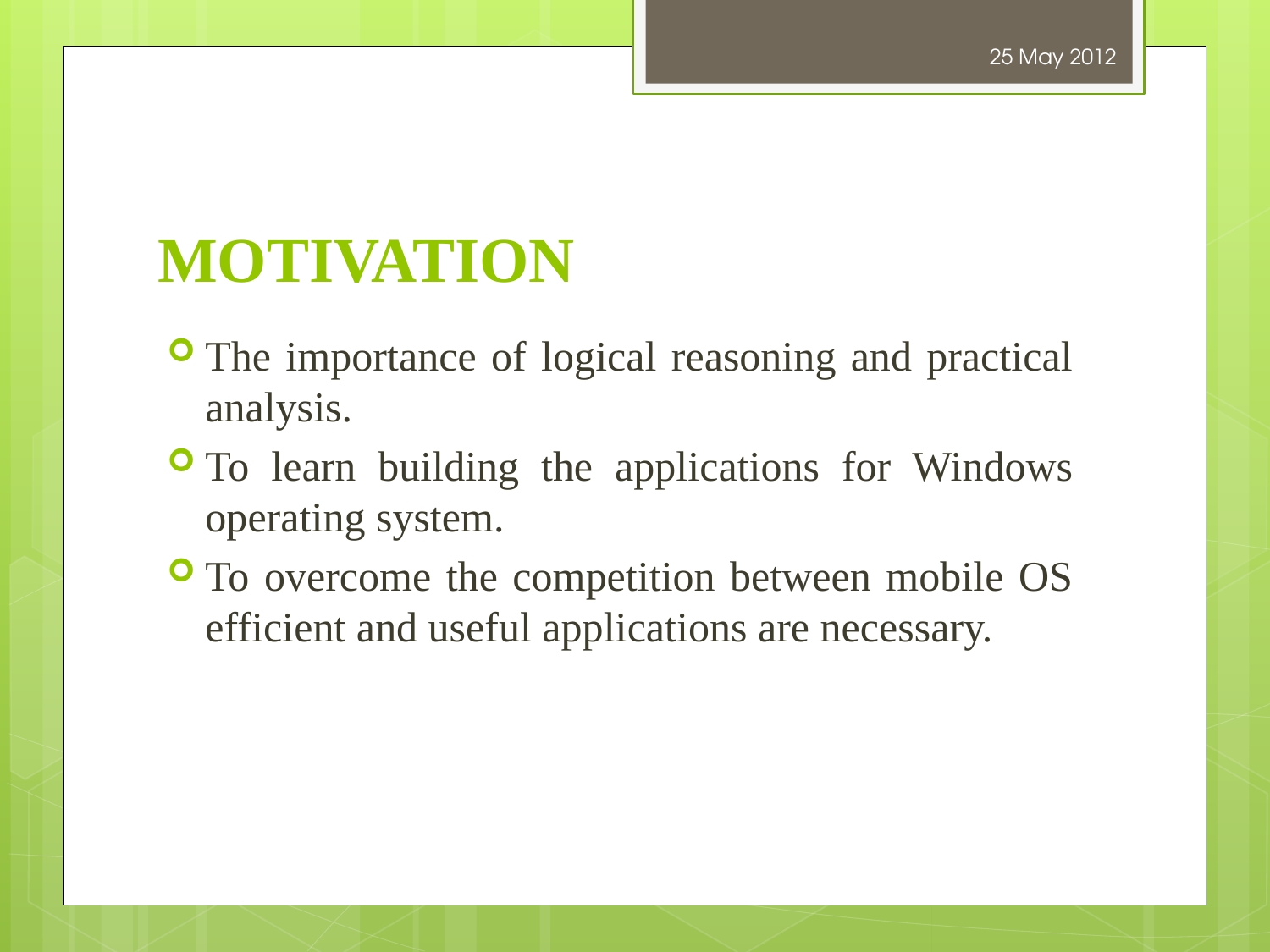

25 May 2012
# MOTIVATION
The importance of logical reasoning and practical analysis.
To learn building the applications for Windows operating system.
To overcome the competition between mobile OS efficient and useful applications are necessary.